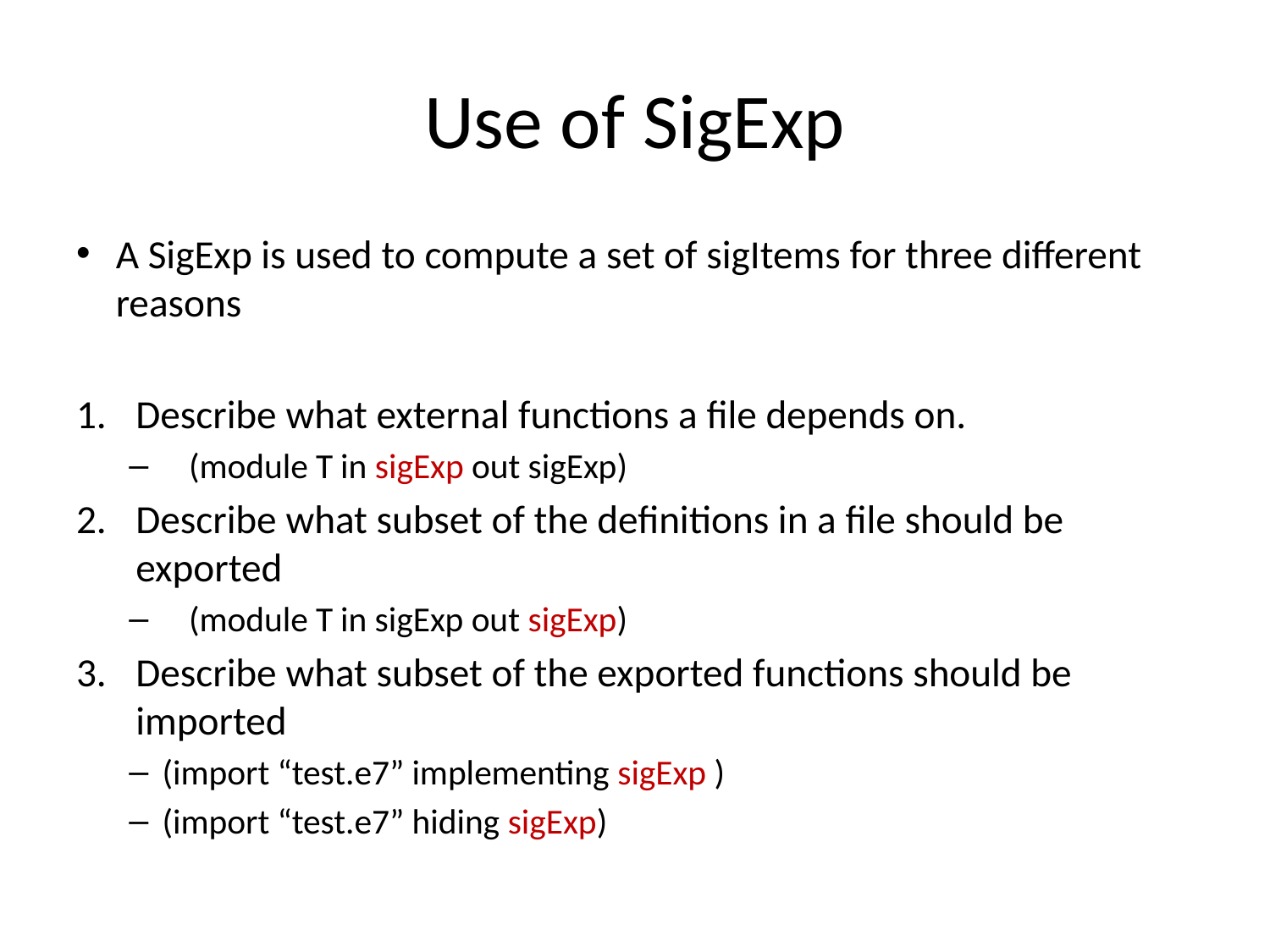

# Use of SigExp
A SigExp is used to compute a set of sigItems for three different reasons

Describe what external functions a file depends on.
(module T in sigExp out sigExp)
Describe what subset of the definitions in a file should be exported
(module T in sigExp out sigExp)
Describe what subset of the exported functions should be imported
(import “test.e7” implementing sigExp )
(import “test.e7” hiding sigExp)